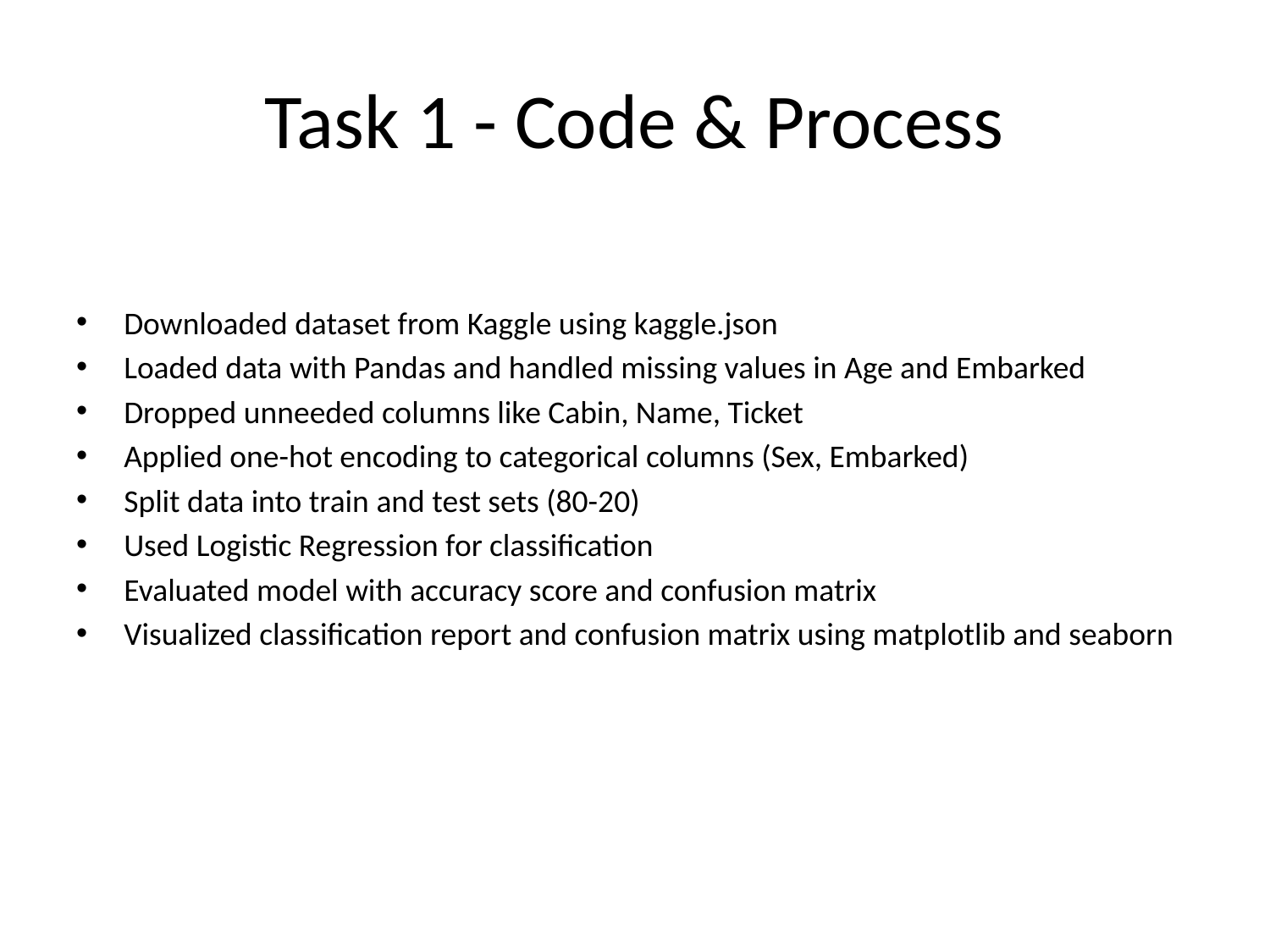

# Task 1 - Code & Process

Downloaded dataset from Kaggle using kaggle.json
Loaded data with Pandas and handled missing values in Age and Embarked
Dropped unneeded columns like Cabin, Name, Ticket
Applied one-hot encoding to categorical columns (Sex, Embarked)
Split data into train and test sets (80-20)
Used Logistic Regression for classification
Evaluated model with accuracy score and confusion matrix
Visualized classification report and confusion matrix using matplotlib and seaborn